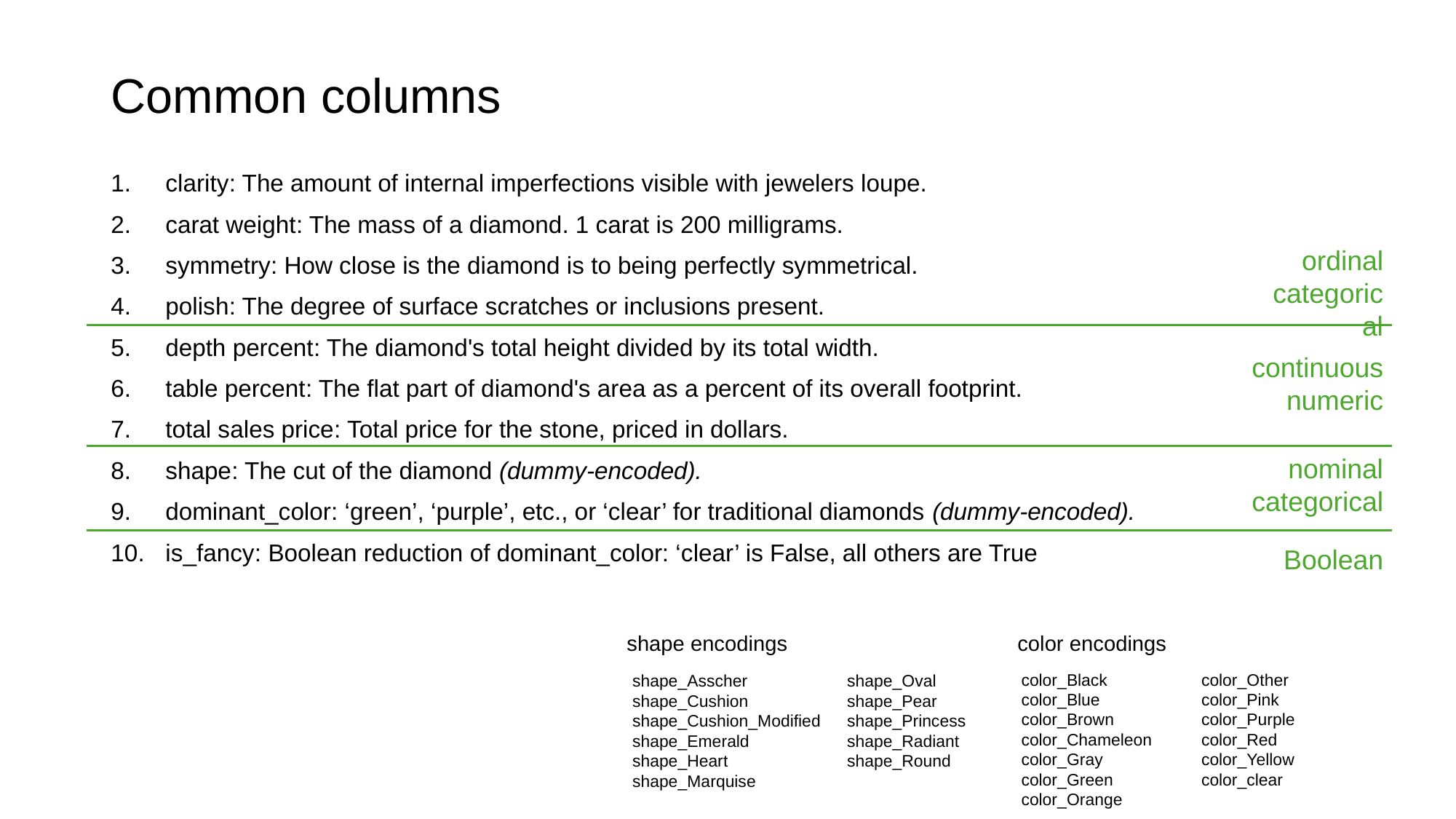

# Common columns
clarity: The amount of internal imperfections visible with jewelers loupe.
carat weight: The mass of a diamond. 1 carat is 200 milligrams.
symmetry: How close is the diamond is to being perfectly symmetrical.
polish: The degree of surface scratches or inclusions present.
depth percent: The diamond's total height divided by its total width.
table percent: The flat part of diamond's area as a percent of its overall footprint.
total sales price: Total price for the stone, priced in dollars.
shape: The cut of the diamond (dummy-encoded).
dominant_color: ‘green’, ‘purple’, etc., or ‘clear’ for traditional diamonds (dummy-encoded).
is_fancy: Boolean reduction of dominant_color: ‘clear’ is False, all others are True

ordinal categorical
continuous numeric
nominal categorical
Boolean
shape encodings
shape_Asscher
shape_Cushion
shape_Cushion_Modified
shape_Emerald
shape_Heart
shape_Marquise

shape_Oval
shape_Pear
shape_Princess
shape_Radiant
shape_Round
color encodings
color_Black
color_Blue
color_Brown
color_Chameleon
color_Gray
color_Green
color_Orange
color_Other
color_Pink
color_Purple
color_Red
color_Yellow
color_clear